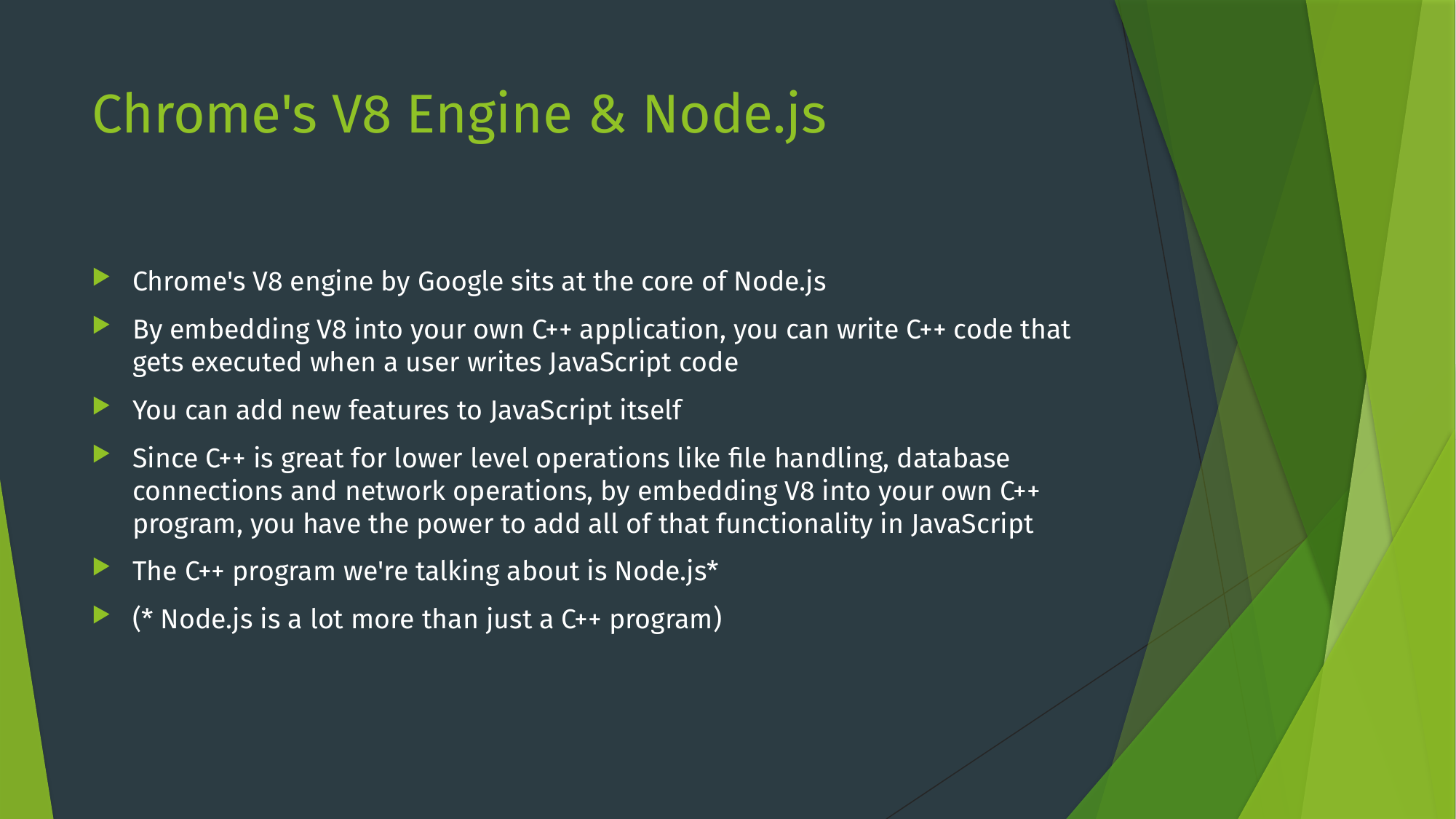

# Chrome's V8 Engine & Node.js
Chrome's V8 engine by Google sits at the core of Node.js
By embedding V8 into your own C++ application, you can write C++ code that gets executed when a user writes JavaScript code
You can add new features to JavaScript itself
Since C++ is great for lower level operations like file handling, database connections and network operations, by embedding V8 into your own C++ program, you have the power to add all of that functionality in JavaScript
The C++ program we're talking about is Node.js*
(* Node.js is a lot more than just a C++ program)